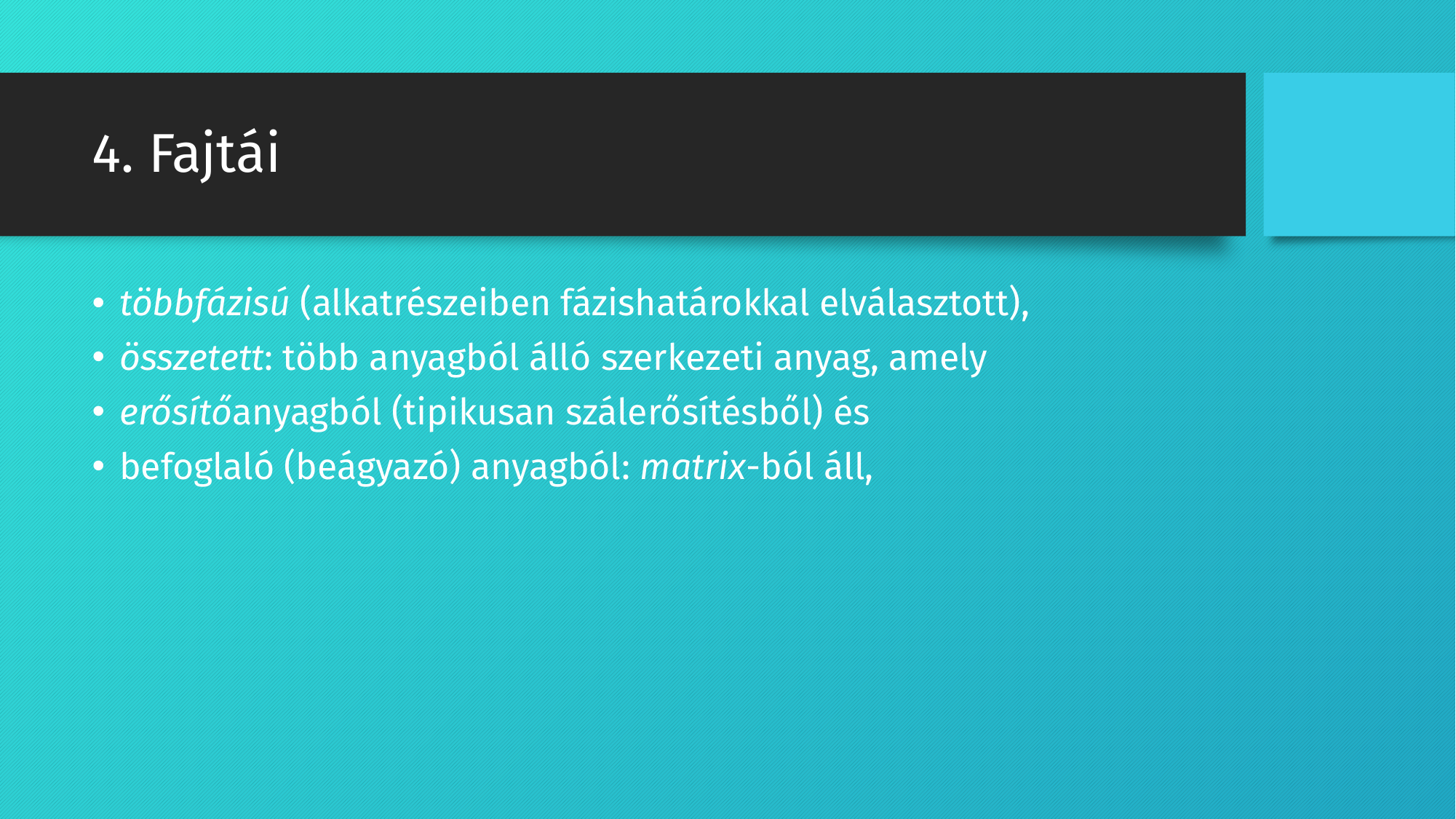

# 4. Fajtái
többfázisú (alkatrészeiben fázishatárokkal elválasztott),
összetett: több anyagból álló szerkezeti anyag, amely
erősítőanyagból (tipikusan szálerősítésből) és
befoglaló (beágyazó) anyagból: matrix-ból áll,